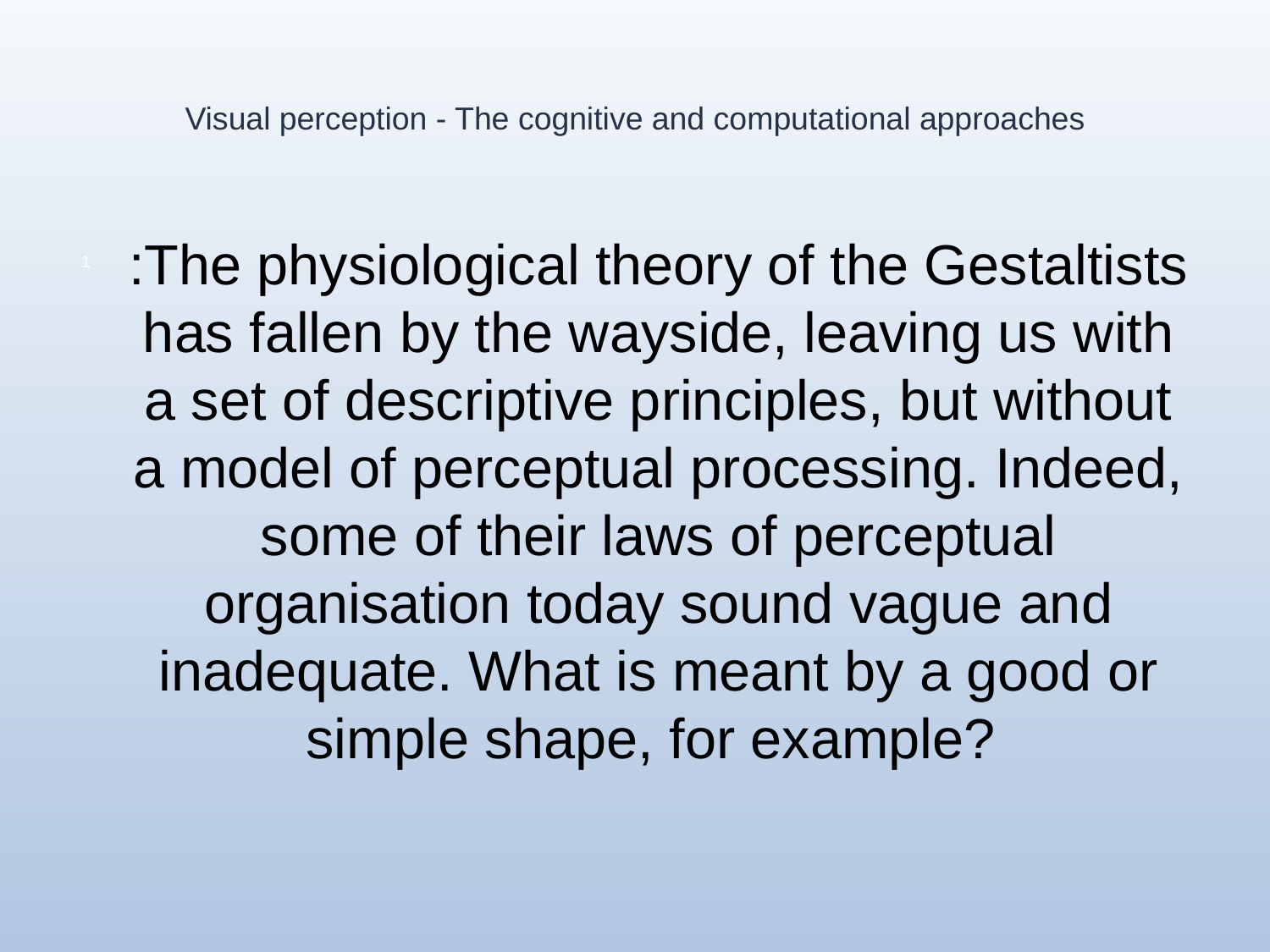

# Visual perception - The cognitive and computational approaches
:The physiological theory of the Gestaltists has fallen by the wayside, leaving us with a set of descriptive principles, but without a model of perceptual processing. Indeed, some of their laws of perceptual organisation today sound vague and inadequate. What is meant by a good or simple shape, for example?